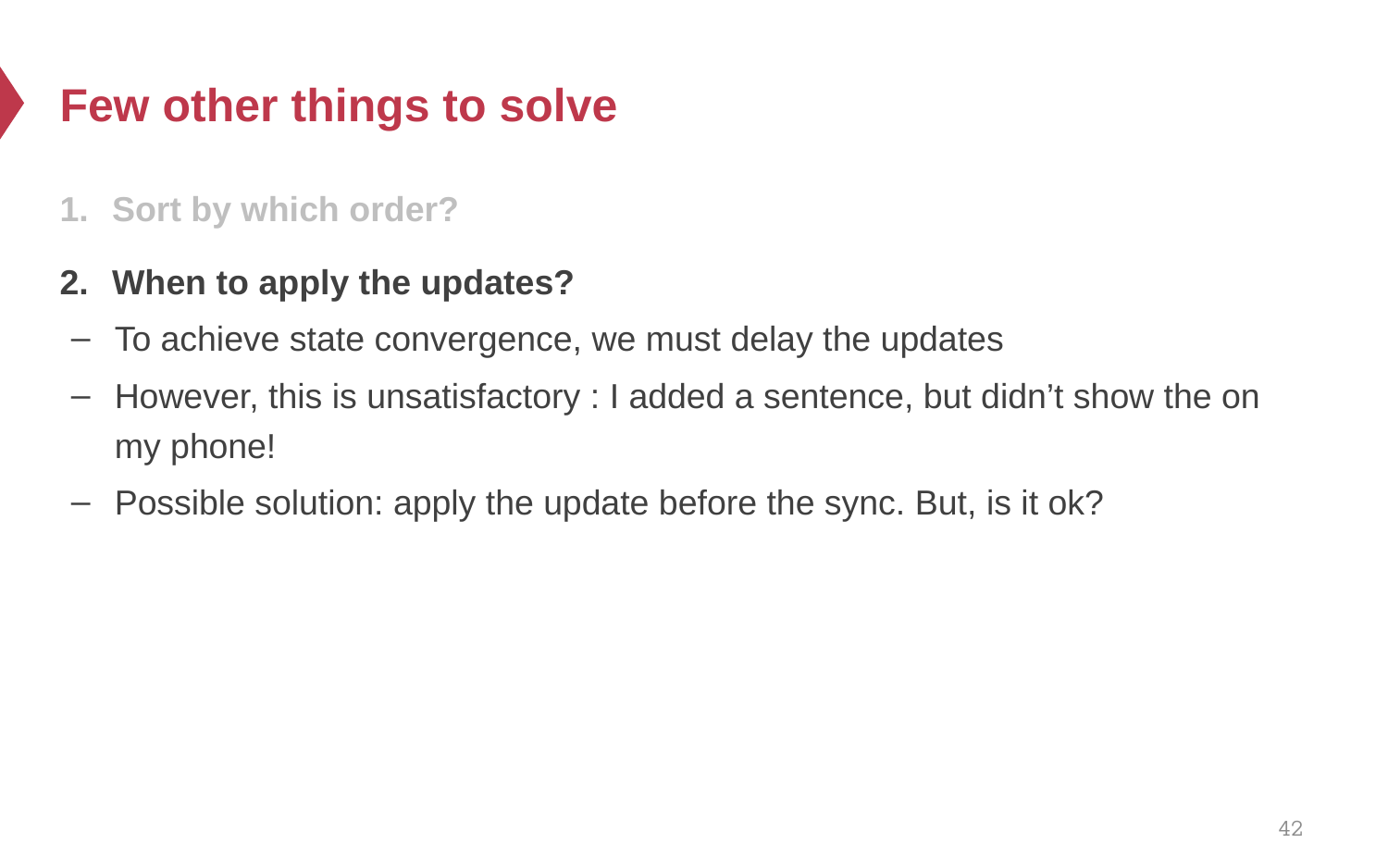

# Few other things to solve
Sort by which order?
When to apply the updates?
To achieve state convergence, we must delay the updates
However, this is unsatisfactory : I added a sentence, but didn’t show the on my phone!
Possible solution: apply the update before the sync. But, is it ok?
42